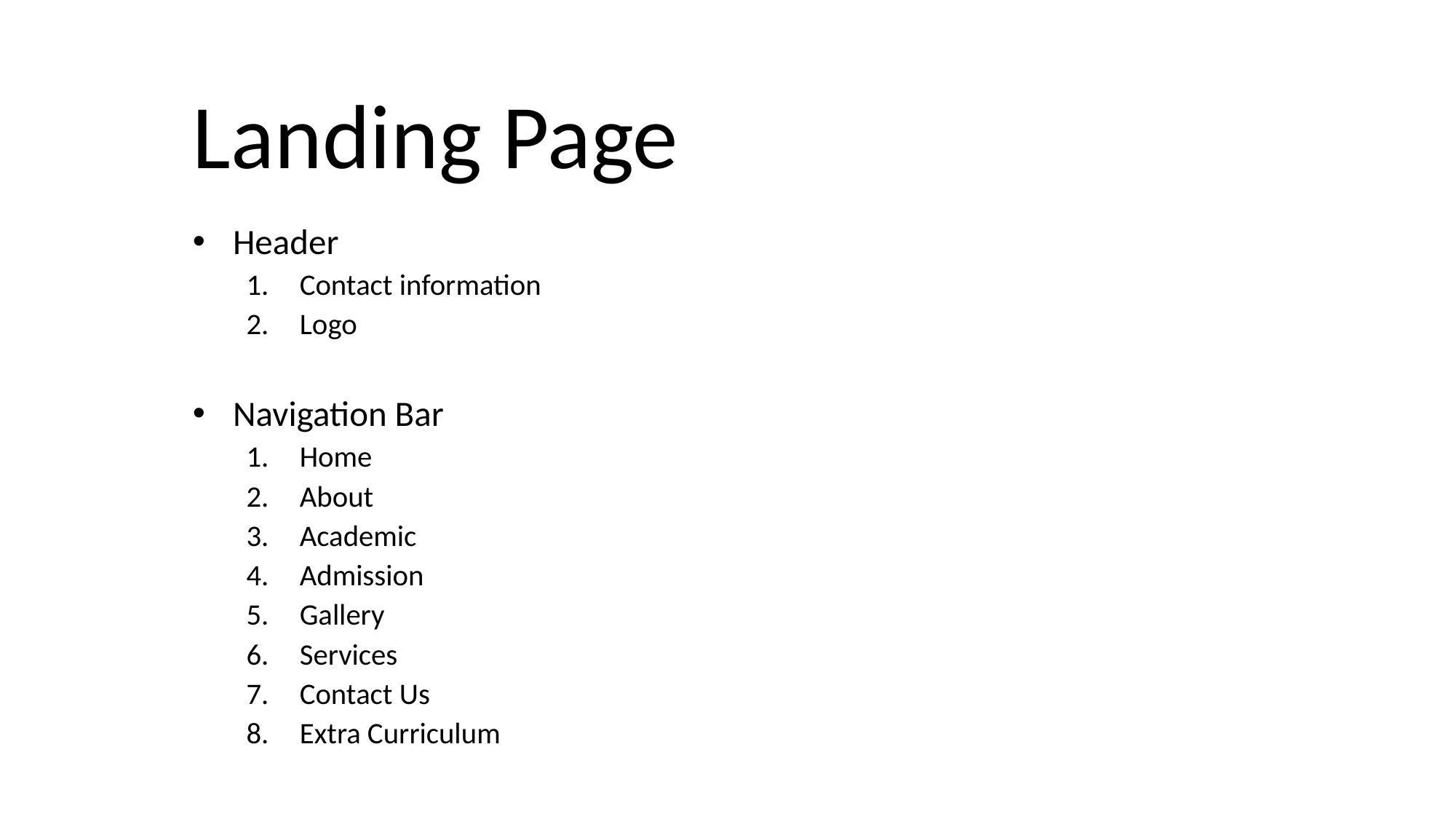

# Landing Page
Header
Contact information
Logo

Navigation Bar
Home
About
Academic
Admission
Gallery
Services
Contact Us
Extra Curriculum